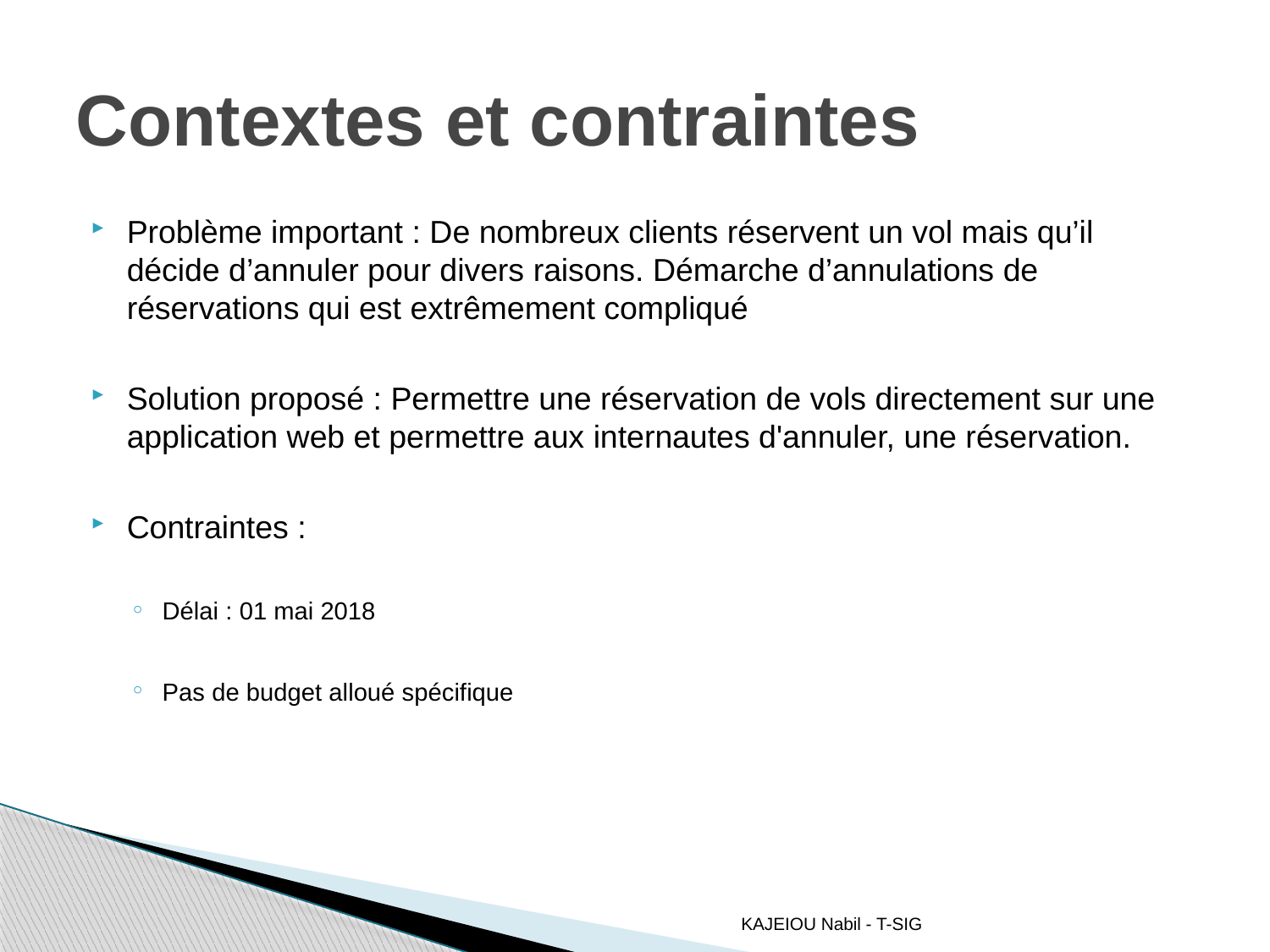

# Contextes et contraintes
Problème important : De nombreux clients réservent un vol mais qu’il décide d’annuler pour divers raisons. Démarche d’annulations de réservations qui est extrêmement compliqué

Solution proposé : Permettre une réservation de vols directement sur une application web et permettre aux internautes d'annuler, une réservation.

Contraintes :

Délai : 01 mai 2018

Pas de budget alloué spécifique
KAJEIOU Nabil - T-SIG